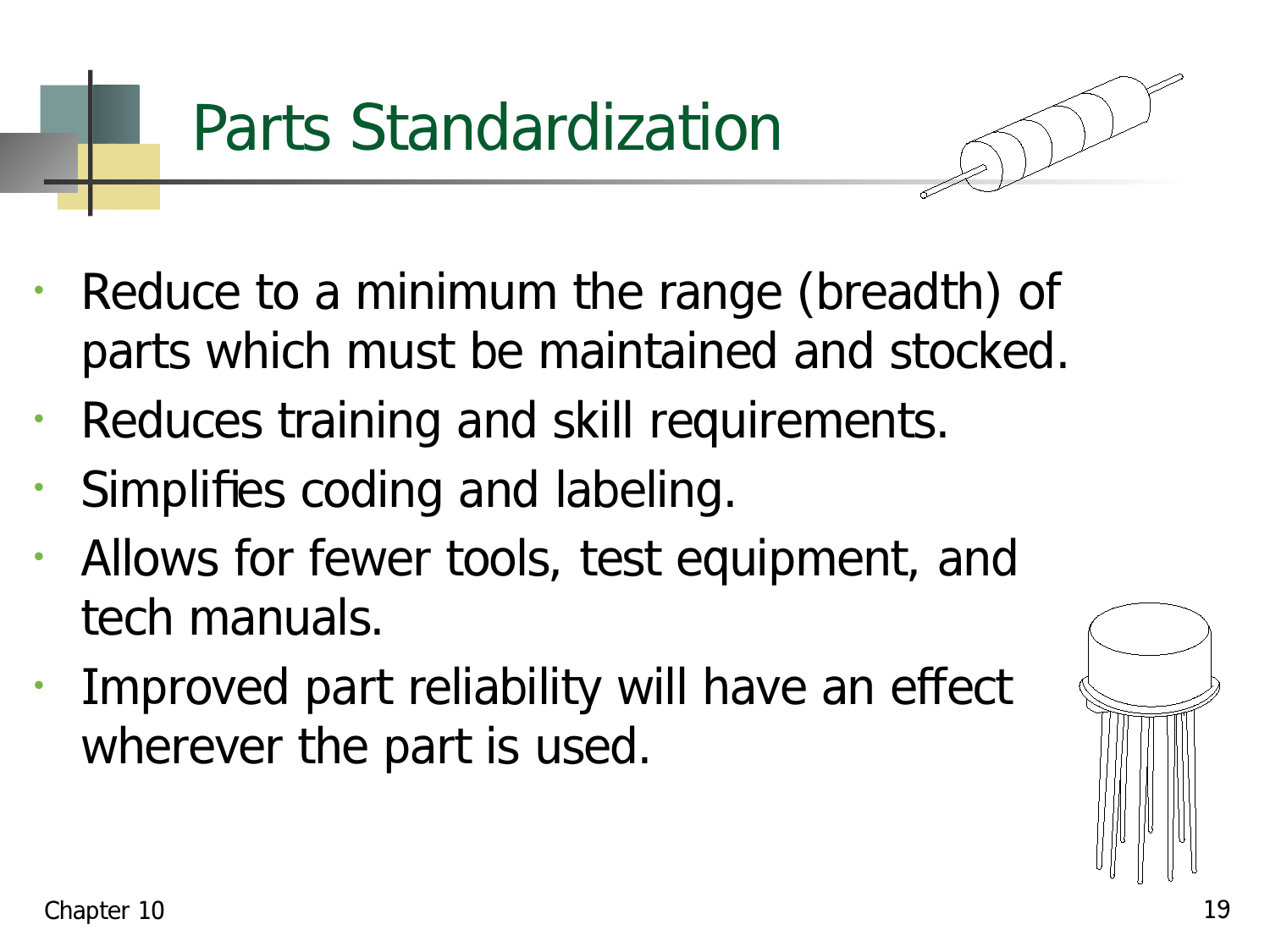

# Parts Standardization

Reduce to a minimum the range (breadth) of parts which must be maintained and stocked.
Reduces training and skill requirements.
Simplifies coding and labeling.
Allows for fewer tools, test equipment, and tech manuals.
Improved part reliability will have an effect wherever the part is used.

19
Chapter 10